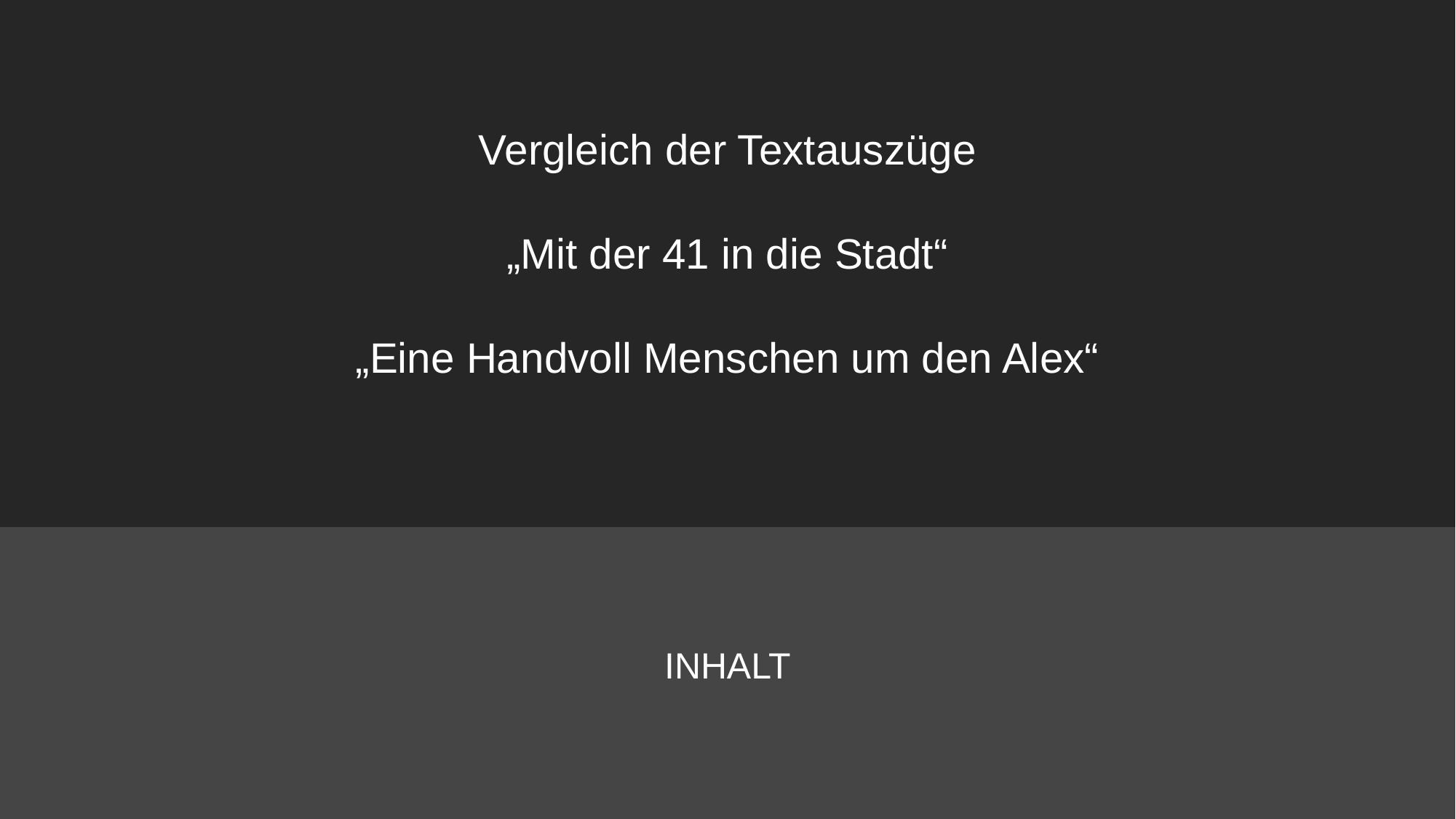

Vergleich der Textauszüge
„Mit der 41 in die Stadt“
„Eine Handvoll Menschen um den Alex“
INHALT